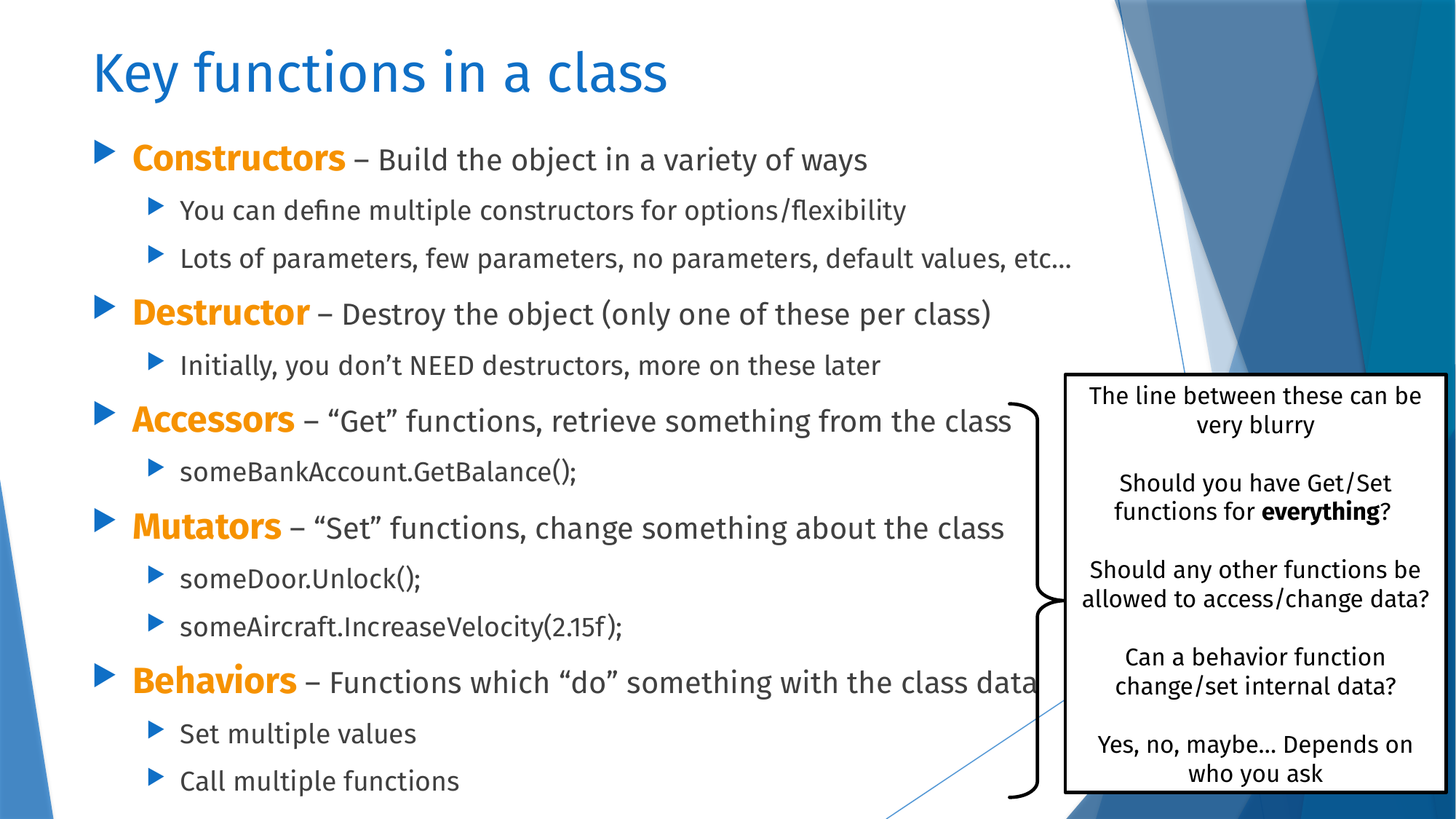

# Key functions in a class
Constructors – Build the object in a variety of ways
You can define multiple constructors for options/flexibility
Lots of parameters, few parameters, no parameters, default values, etc…
Destructor – Destroy the object (only one of these per class)
Initially, you don’t NEED destructors, more on these later
Accessors – “Get” functions, retrieve something from the class
someBankAccount.GetBalance();
Mutators – “Set” functions, change something about the class
someDoor.Unlock();
someAircraft.IncreaseVelocity(2.15f);
Behaviors – Functions which “do” something with the class data
Set multiple values
Call multiple functions
The line between these can be very blurry

Should you have Get/Set functions for everything?

Should any other functions be allowed to access/change data?

Can a behavior function change/set internal data?

Yes, no, maybe… Depends on who you ask